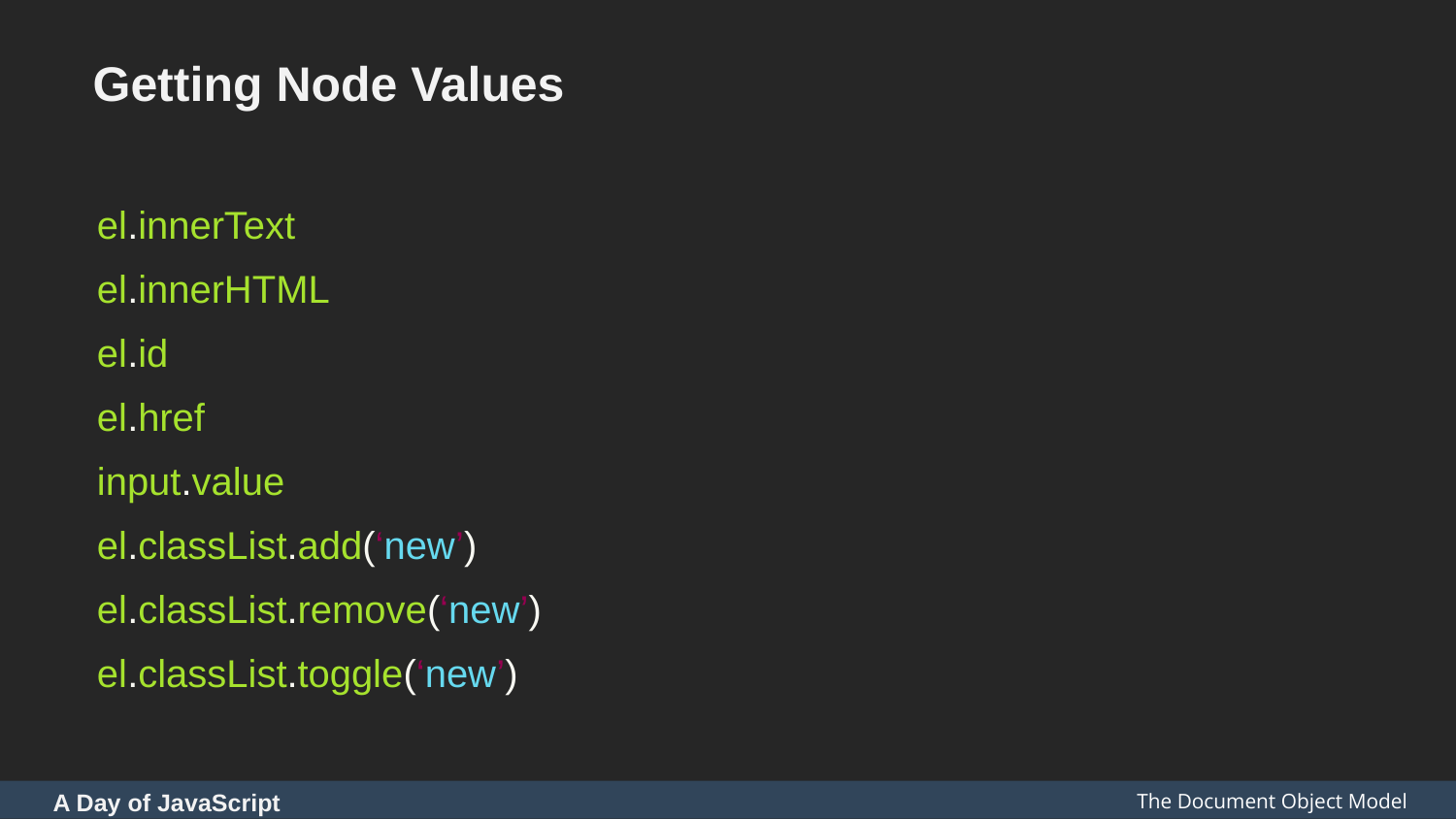

Getting Node Values
el.innerText
el.innerHTML
el.id
el.href
input.value
el.classList.add(‘new’)
el.classList.remove(‘new’)
el.classList.toggle(‘new’)

The Document Object Model